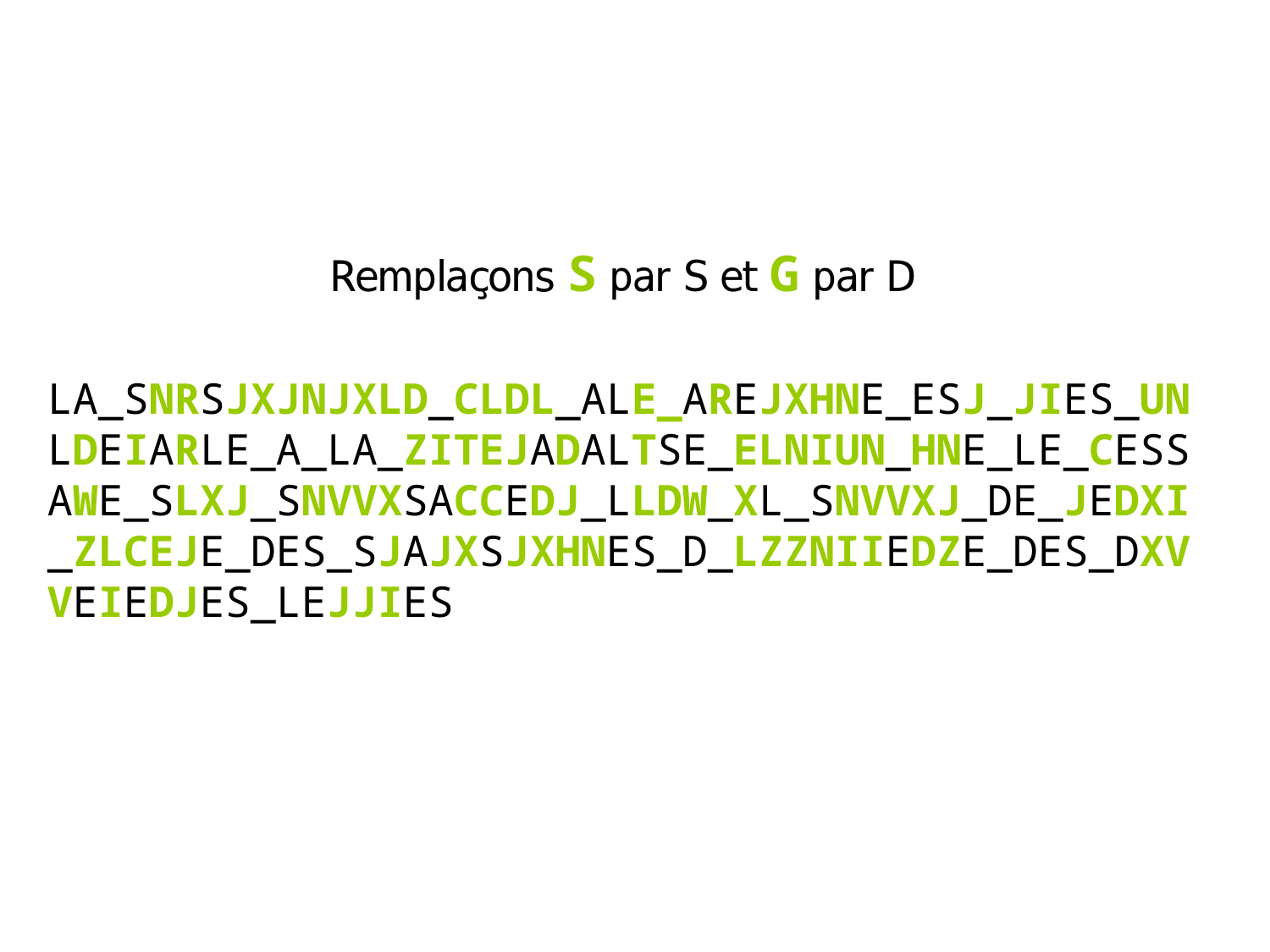

Remplaçons S par S et G par D
LA_SNRSJXJNJXLD_CLDL_ALE_AREJXHNE_ESJ_JIES_UNLDEIARLE_A_LA_ZITEJADALTSE_ELNIUN_HNE_LE_CESSAWE_SLXJ_SNVVXSACCEDJ_LLDW_XL_SNVVXJ_DE_JEDXI_ZLCEJE_DES_SJAJXSJXHNES_D_LZZNIIEDZE_DES_DXVVEIEDJES_LEJJIES